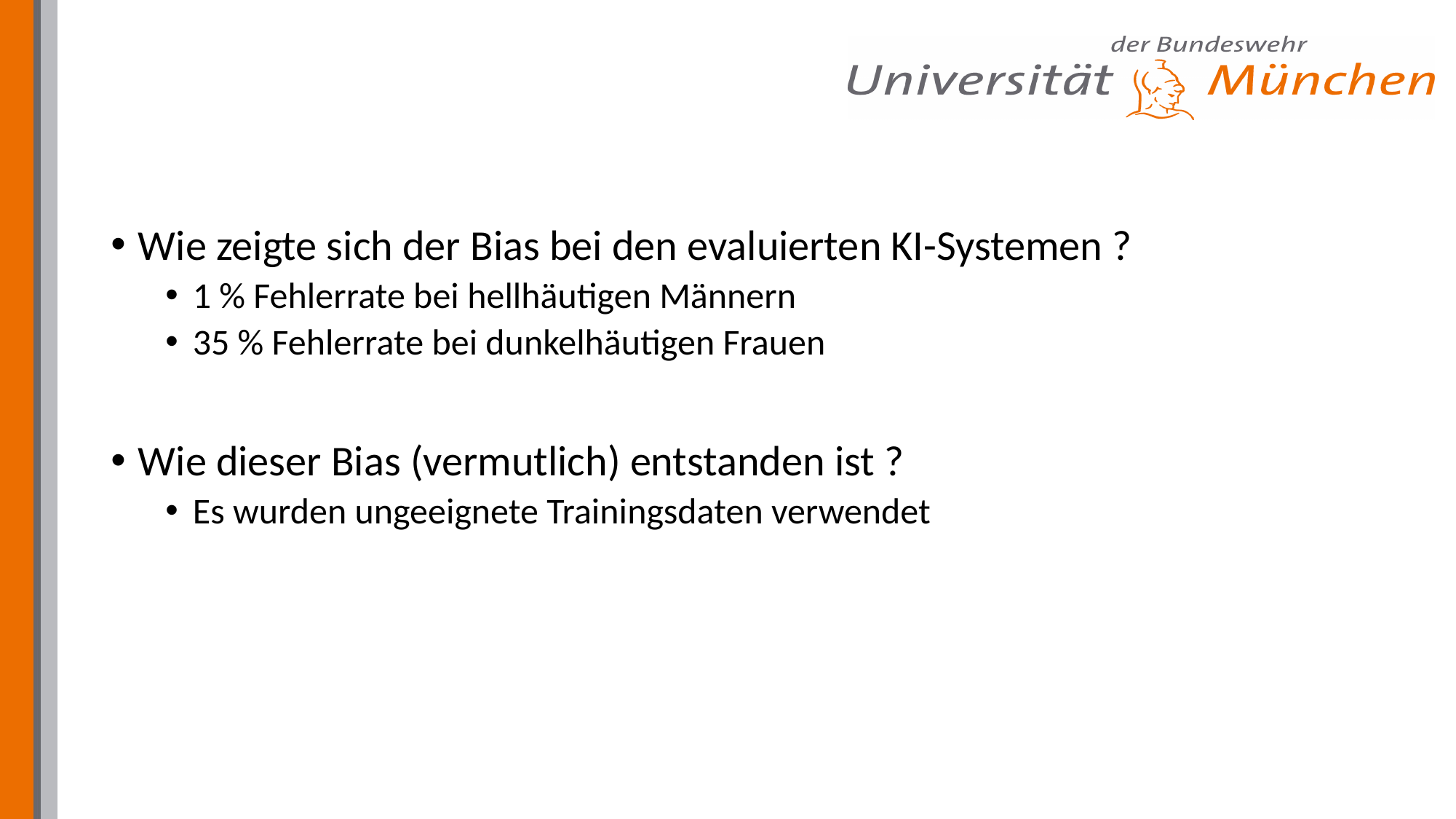

Wie zeigte sich der Bias bei den evaluierten KI-Systemen ?
1 % Fehlerrate bei hellhäutigen Männern
35 % Fehlerrate bei dunkelhäutigen Frauen

Wie dieser Bias (vermutlich) entstanden ist ?
Es wurden ungeeignete Trainingsdaten verwendet